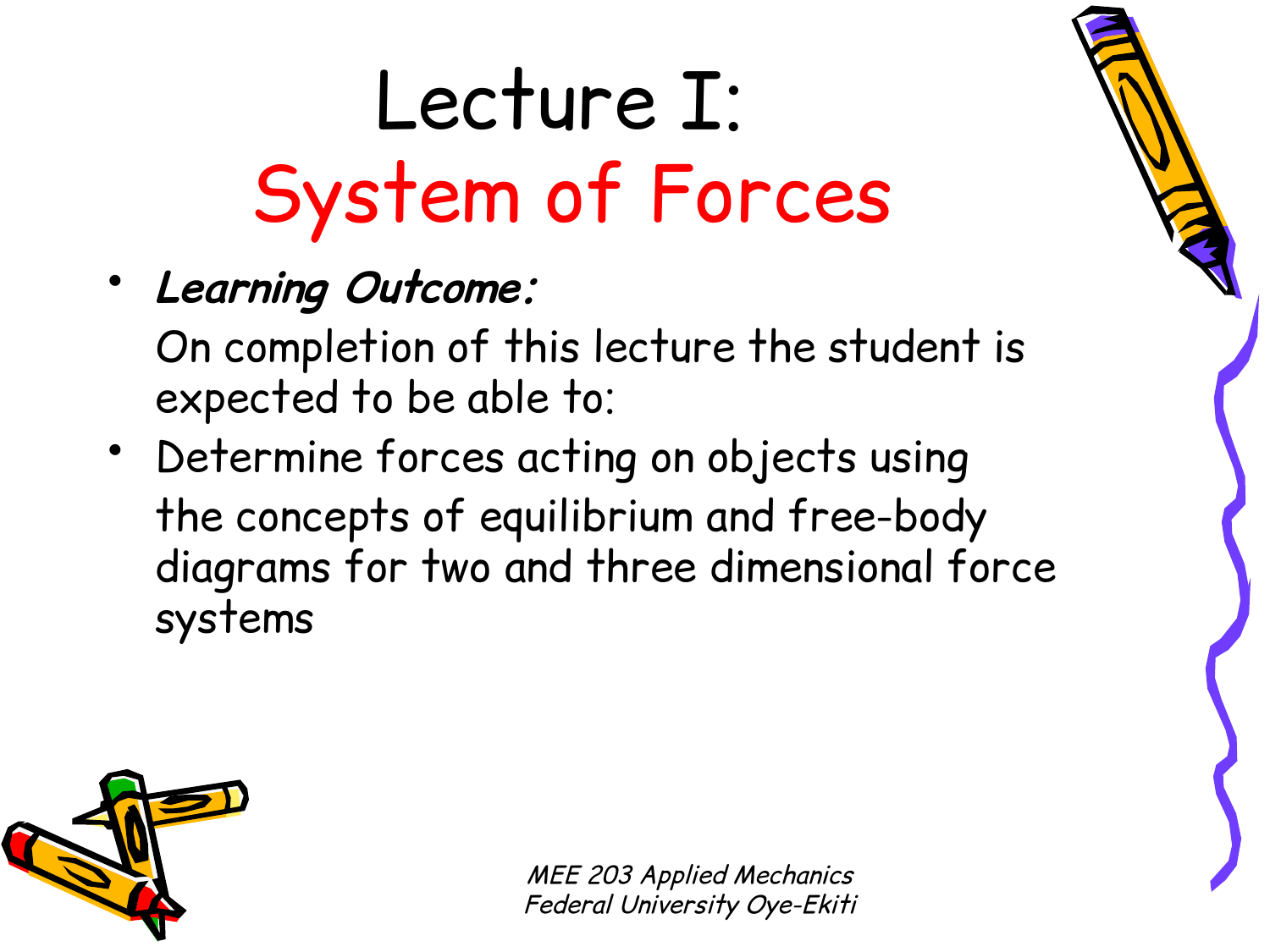

# Lecture I: System of Forces
Learning Outcome:
	On completion of this lecture the student is expected to be able to:
Determine forces acting on objects using
	the concepts of equilibrium and free-body diagrams for two and three dimensional force systems
MEE 203 Applied Mechanics
Federal University Oye-Ekiti